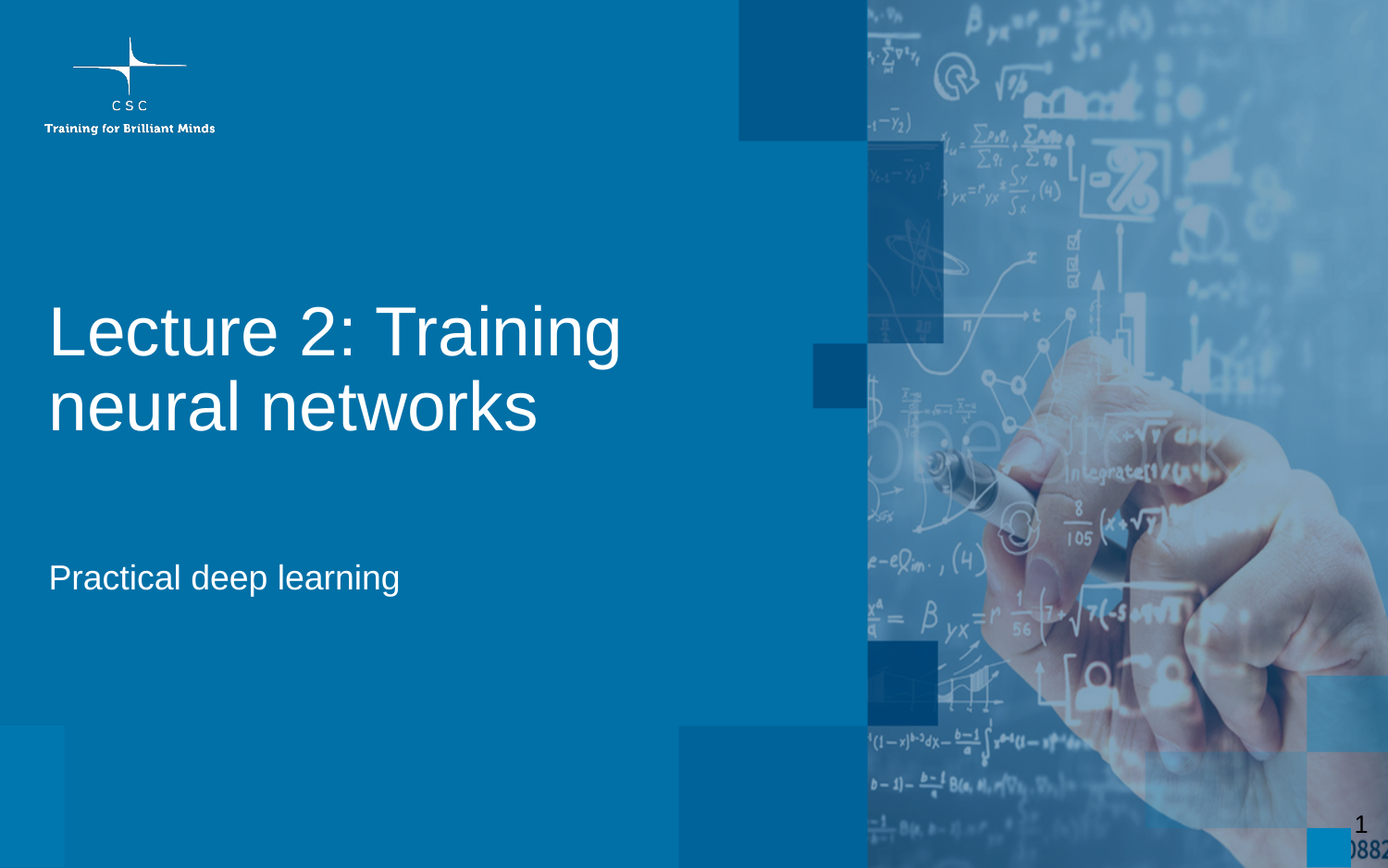

# Lecture 2: Training neural networks
Practical deep learning

1